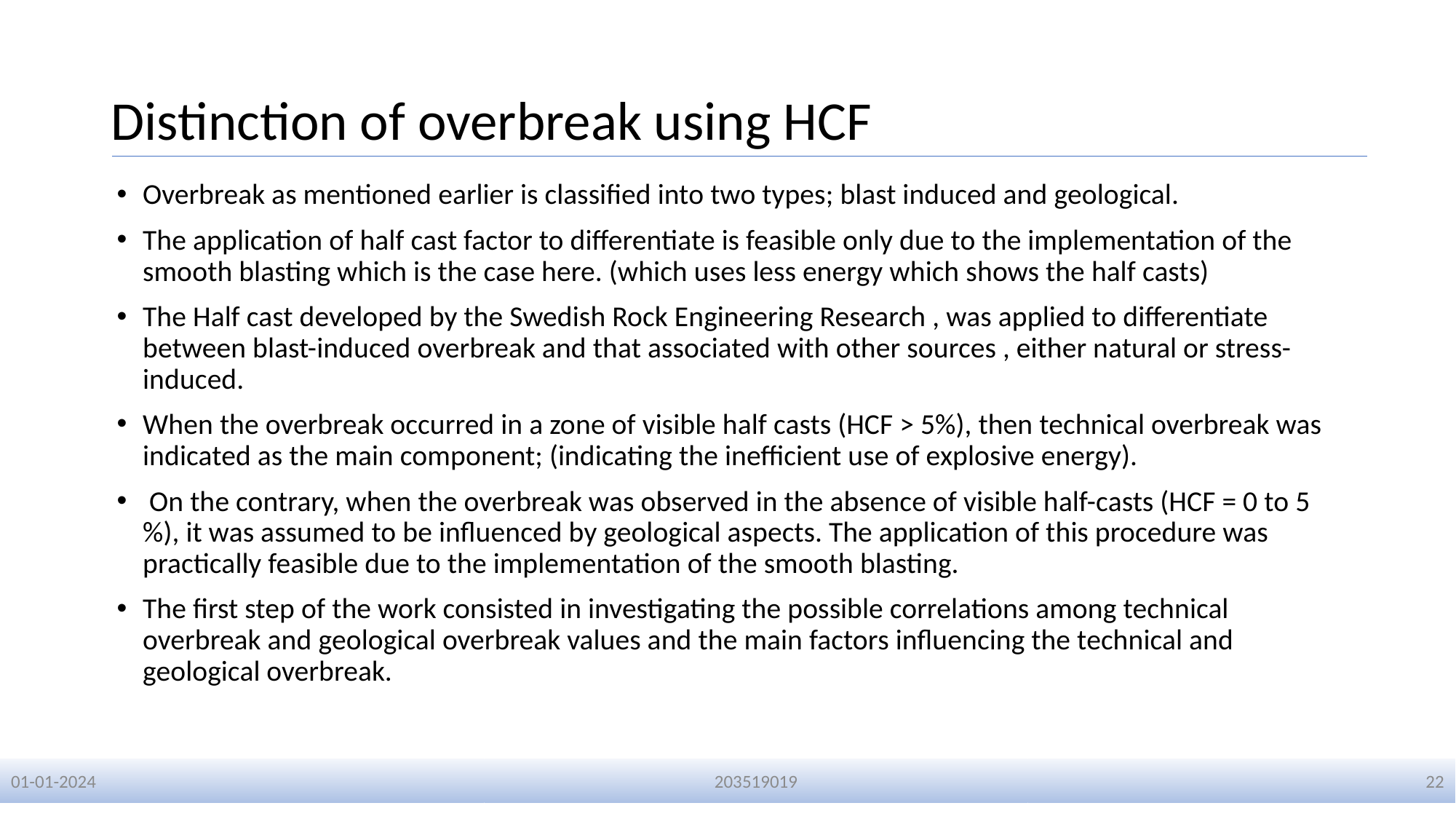

# Distinction of overbreak using HCF
Overbreak as mentioned earlier is classified into two types; blast induced and geological.
The application of half cast factor to differentiate is feasible only due to the implementation of the smooth blasting which is the case here. (which uses less energy which shows the half casts)
The Half cast developed by the Swedish Rock Engineering Research , was applied to differentiate between blast-induced overbreak and that associated with other sources , either natural or stress-induced.
When the overbreak occurred in a zone of visible half casts (HCF > 5%), then technical overbreak was indicated as the main component; (indicating the inefficient use of explosive energy).
 On the contrary, when the overbreak was observed in the absence of visible half-casts (HCF = 0 to 5 %), it was assumed to be influenced by geological aspects. The application of this procedure was practically feasible due to the implementation of the smooth blasting.
The first step of the work consisted in investigating the possible correlations among technical overbreak and geological overbreak values and the main factors influencing the technical and geological overbreak.
01-01-2024
203519019
22